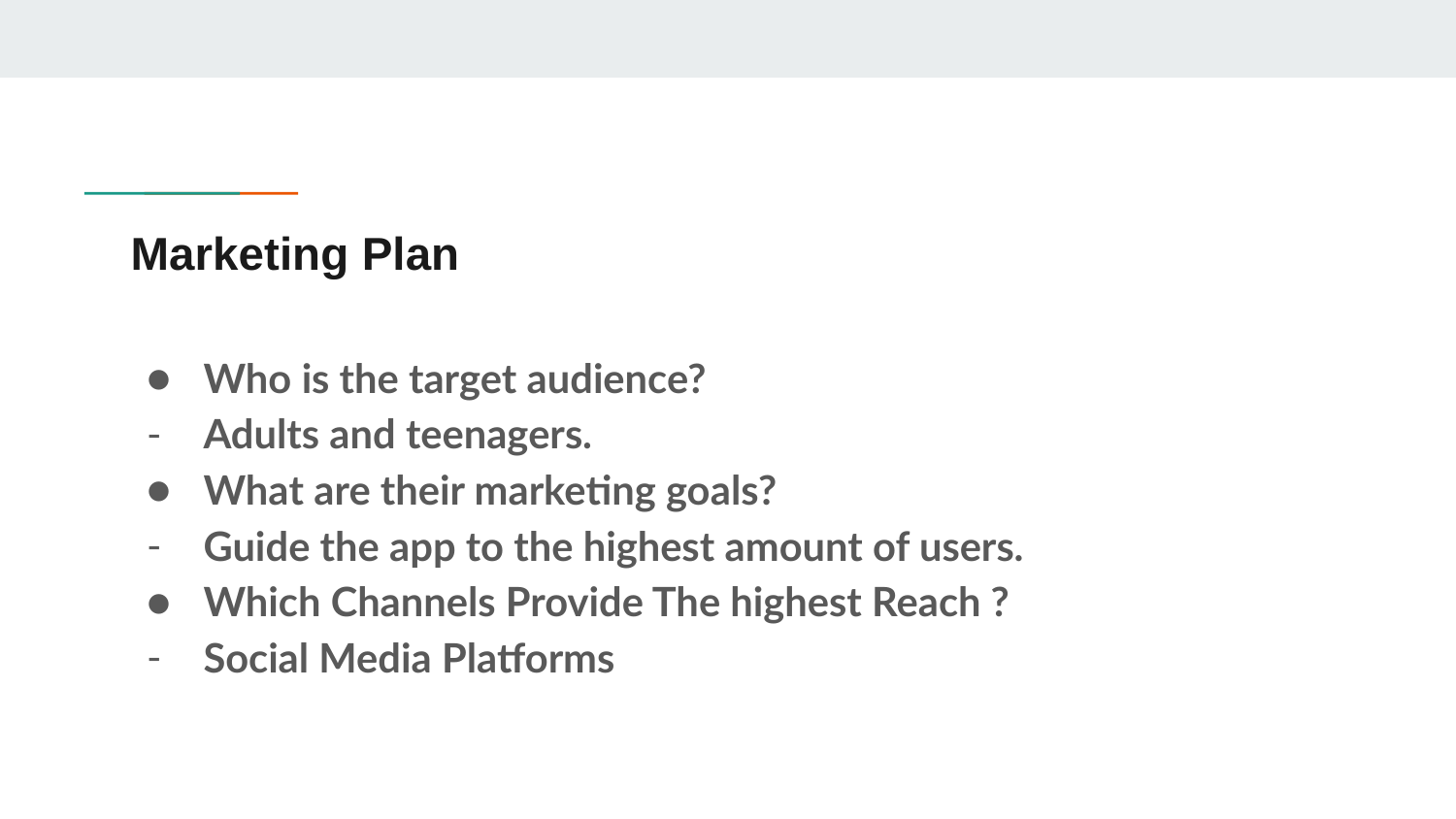

# Marketing Plan
Who is the target audience?
Adults and teenagers.
What are their marketing goals?
Guide the app to the highest amount of users.
Which Channels Provide The highest Reach ?
Social Media Platforms